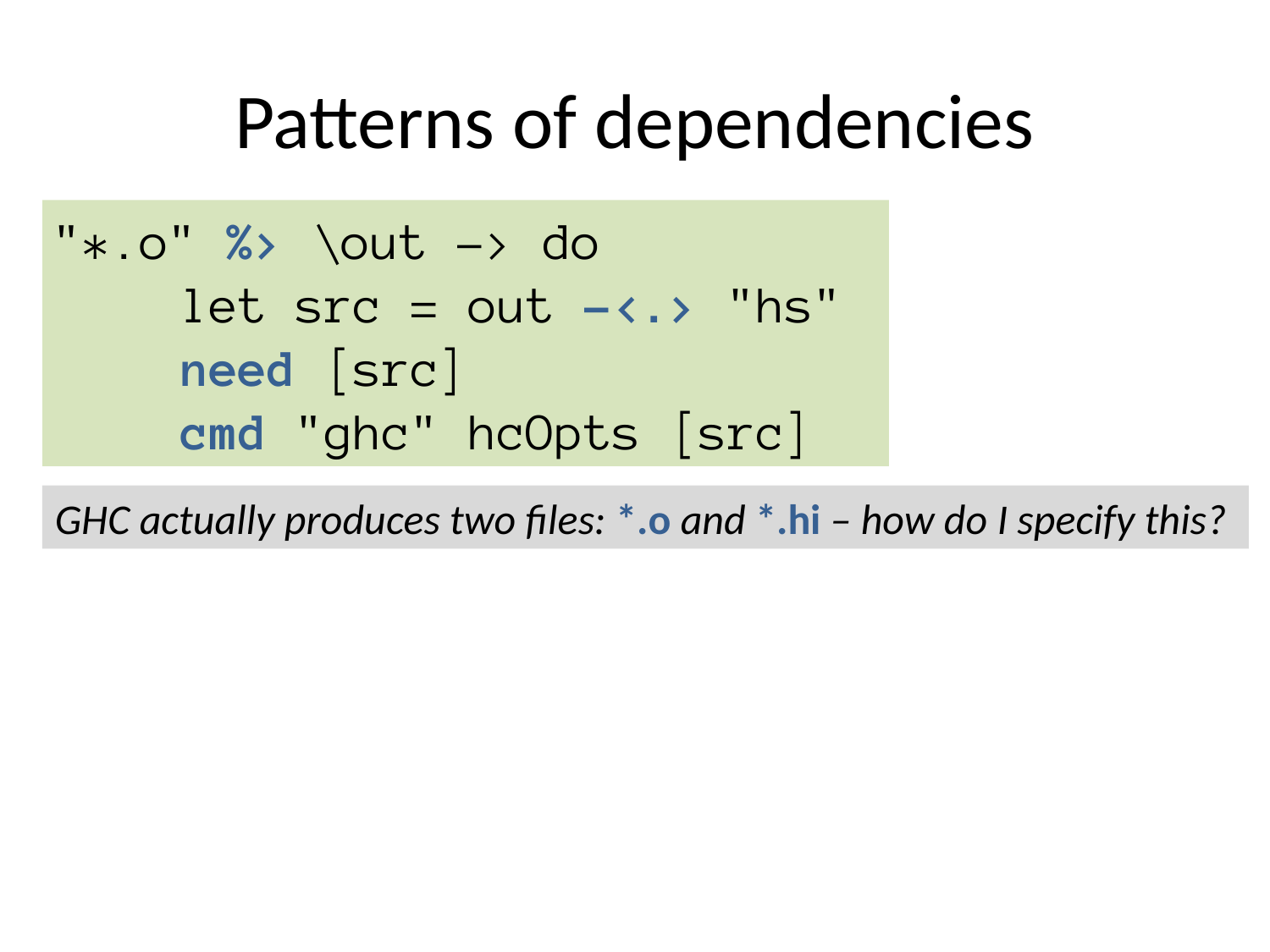

# Patterns of dependencies
"*.o" %> \out -> do
	let src = out -<.> "hs"
	need [src]
	cmd "ghc" hcOpts [src]
GHC actually produces two files: *.o and *.hi – how do I specify this?